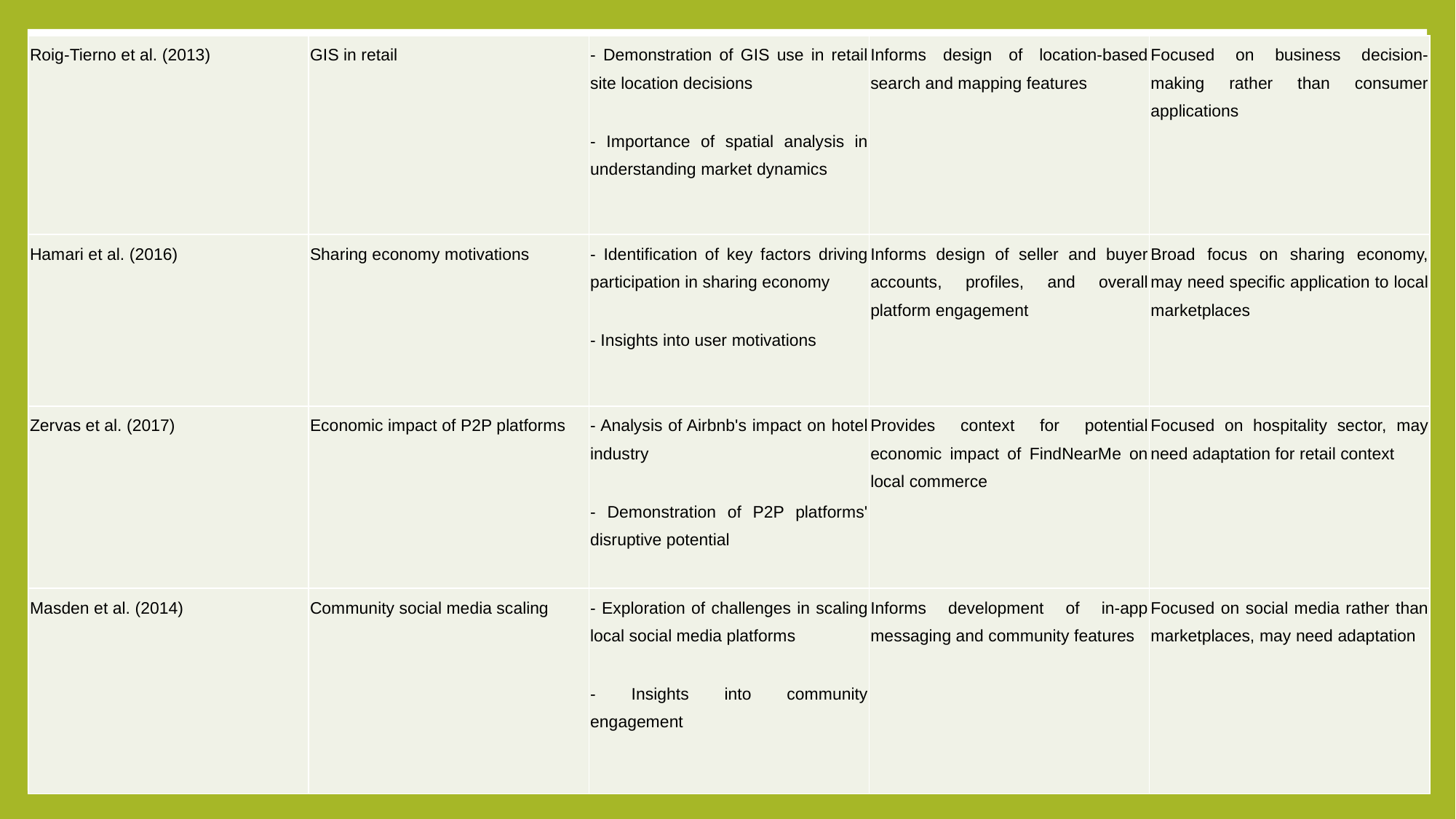

| Roig-Tierno et al. (2013) | GIS in retail | - Demonstration of GIS use in retail site location decisions - Importance of spatial analysis in understanding market dynamics | Informs design of location-based search and mapping features | Focused on business decision-making rather than consumer applications |
| --- | --- | --- | --- | --- |
| Hamari et al. (2016) | Sharing economy motivations | - Identification of key factors driving participation in sharing economy - Insights into user motivations | Informs design of seller and buyer accounts, profiles, and overall platform engagement | Broad focus on sharing economy, may need specific application to local marketplaces |
| Zervas et al. (2017) | Economic impact of P2P platforms | - Analysis of Airbnb's impact on hotel industry - Demonstration of P2P platforms' disruptive potential | Provides context for potential economic impact of FindNearMe on local commerce | Focused on hospitality sector, may need adaptation for retail context |
| Masden et al. (2014) | Community social media scaling | - Exploration of challenges in scaling local social media platforms - Insights into community engagement | Informs development of in-app messaging and community features | Focused on social media rather than marketplaces, may need adaptation |
#